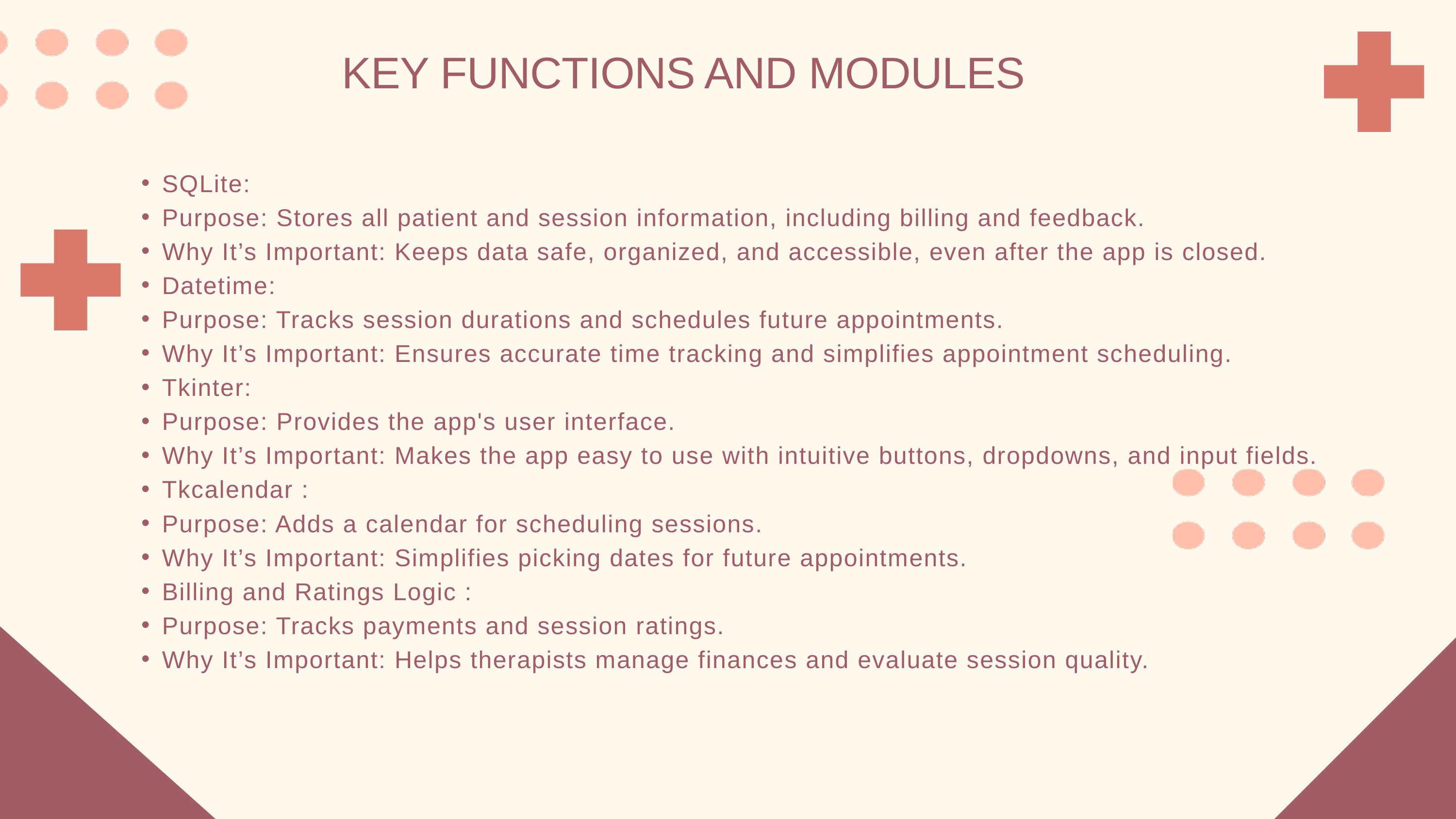

KEY FUNCTIONS AND MODULES

SQLite:
Purpose: Stores all patient and session information, including billing and feedback.
Why It’s Important: Keeps data safe, organized, and accessible, even after the app is closed.
Datetime:
Purpose: Tracks session durations and schedules future appointments.
Why It’s Important: Ensures accurate time tracking and simplifies appointment scheduling.
Tkinter:
Purpose: Provides the app's user interface.
Why It’s Important: Makes the app easy to use with intuitive buttons, dropdowns, and input fields.
Tkcalendar :
Purpose: Adds a calendar for scheduling sessions.
Why It’s Important: Simplifies picking dates for future appointments.
Billing and Ratings Logic :
Purpose: Tracks payments and session ratings.
Why It’s Important: Helps therapists manage finances and evaluate session quality.